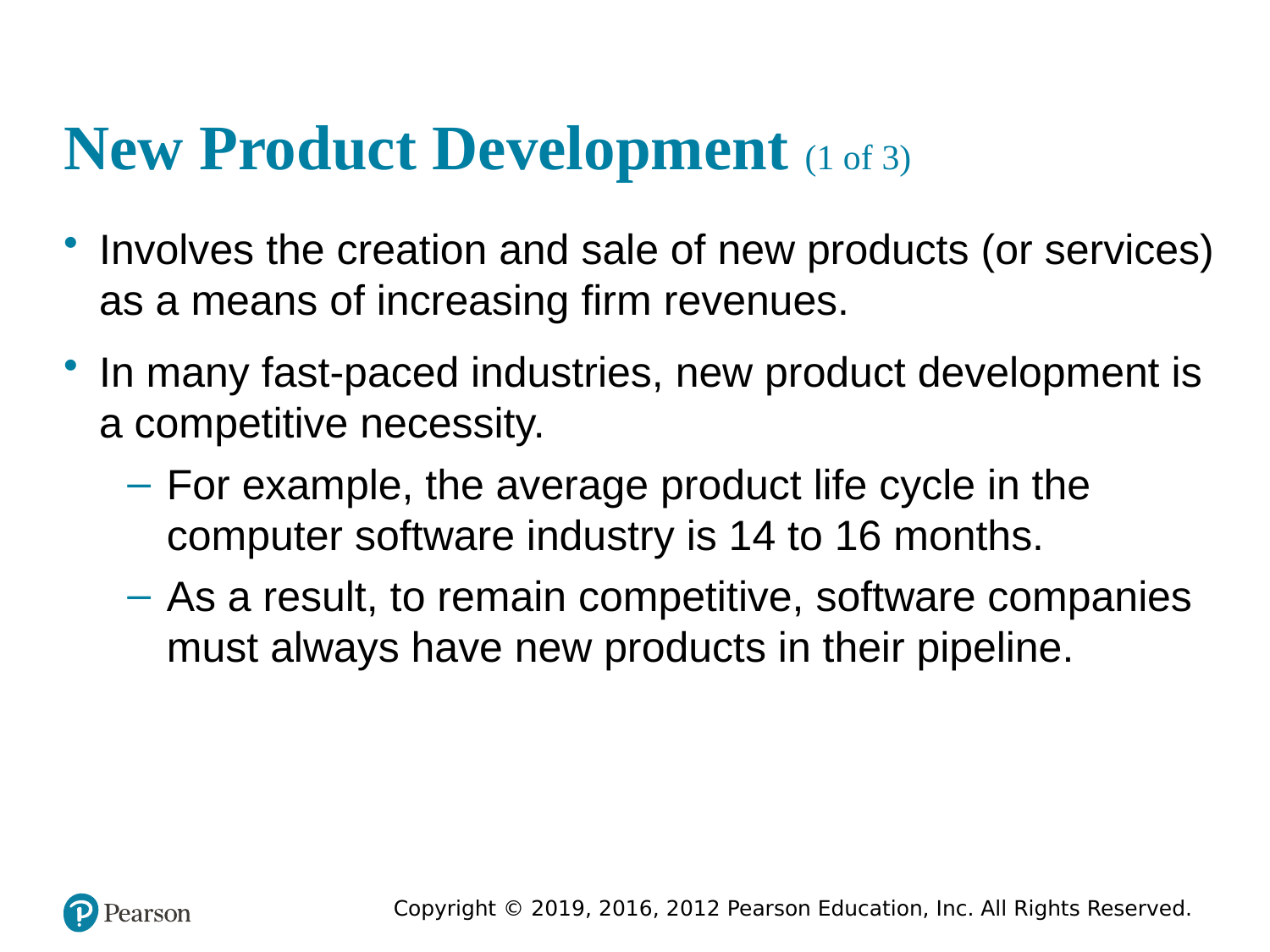

# New Product Development (1 of 3)
Involves the creation and sale of new products (or services) as a means of increasing firm revenues.
In many fast-paced industries, new product development is a competitive necessity.
For example, the average product life cycle in the computer software industry is 14 to 16 months.
As a result, to remain competitive, software companies must always have new products in their pipeline.